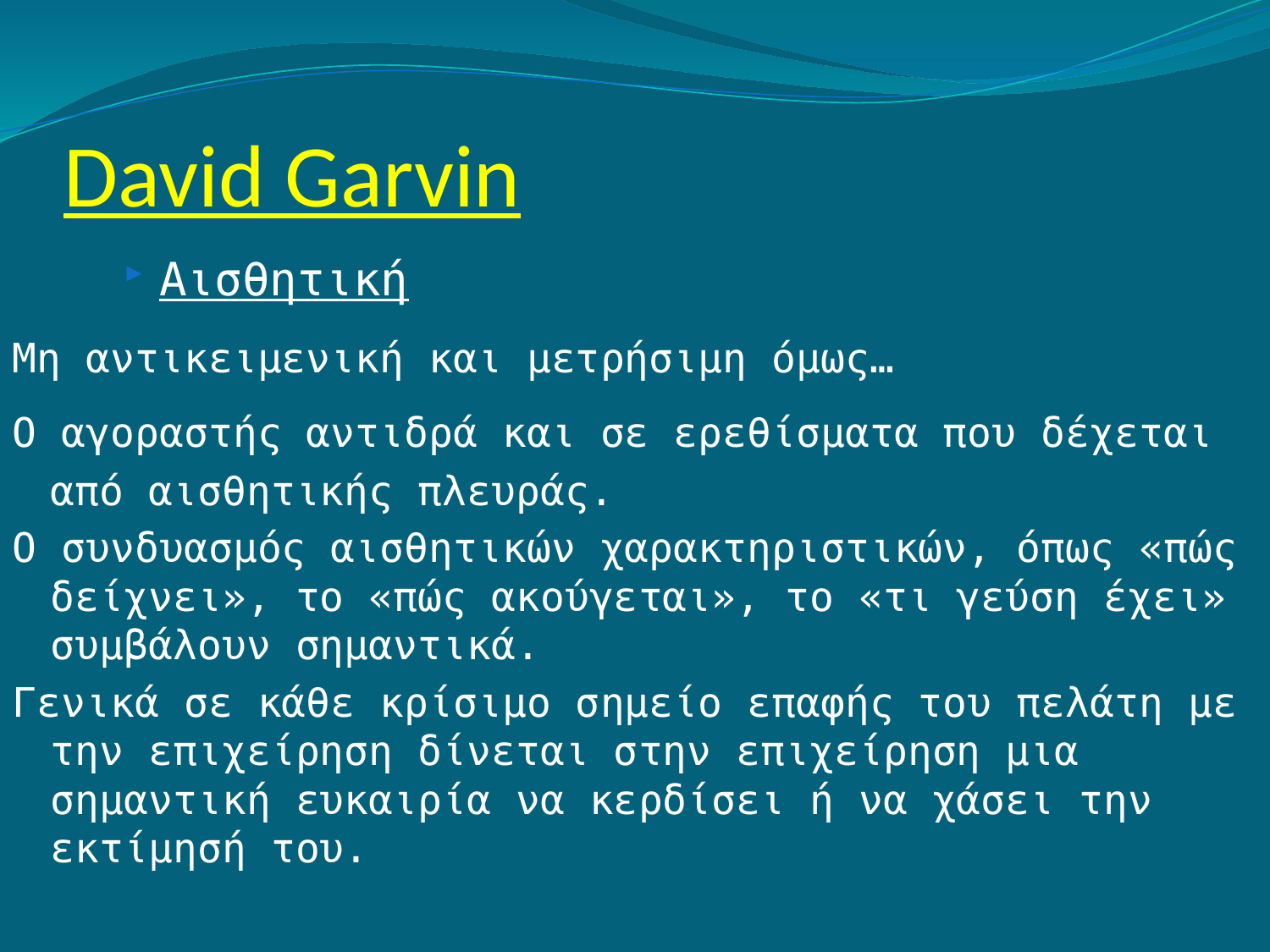

# David Garvin
Αισθητική
Μη αντικειμενική και μετρήσιμη όμως…
Ο αγοραστής αντιδρά και σε ερεθίσματα που δέχεται από αισθητικής πλευράς.
Ο συνδυασμός αισθητικών χαρακτηριστικών, όπως «πώς δείχνει», το «πώς ακούγεται», το «τι γεύση έχει» συμβάλουν σημαντικά.
Γενικά σε κάθε κρίσιμο σημείο επαφής του πελάτη με την επιχείρηση δίνεται στην επιχείρηση μια σημαντική ευκαιρία να κερδίσει ή να χάσει την εκτίμησή του.